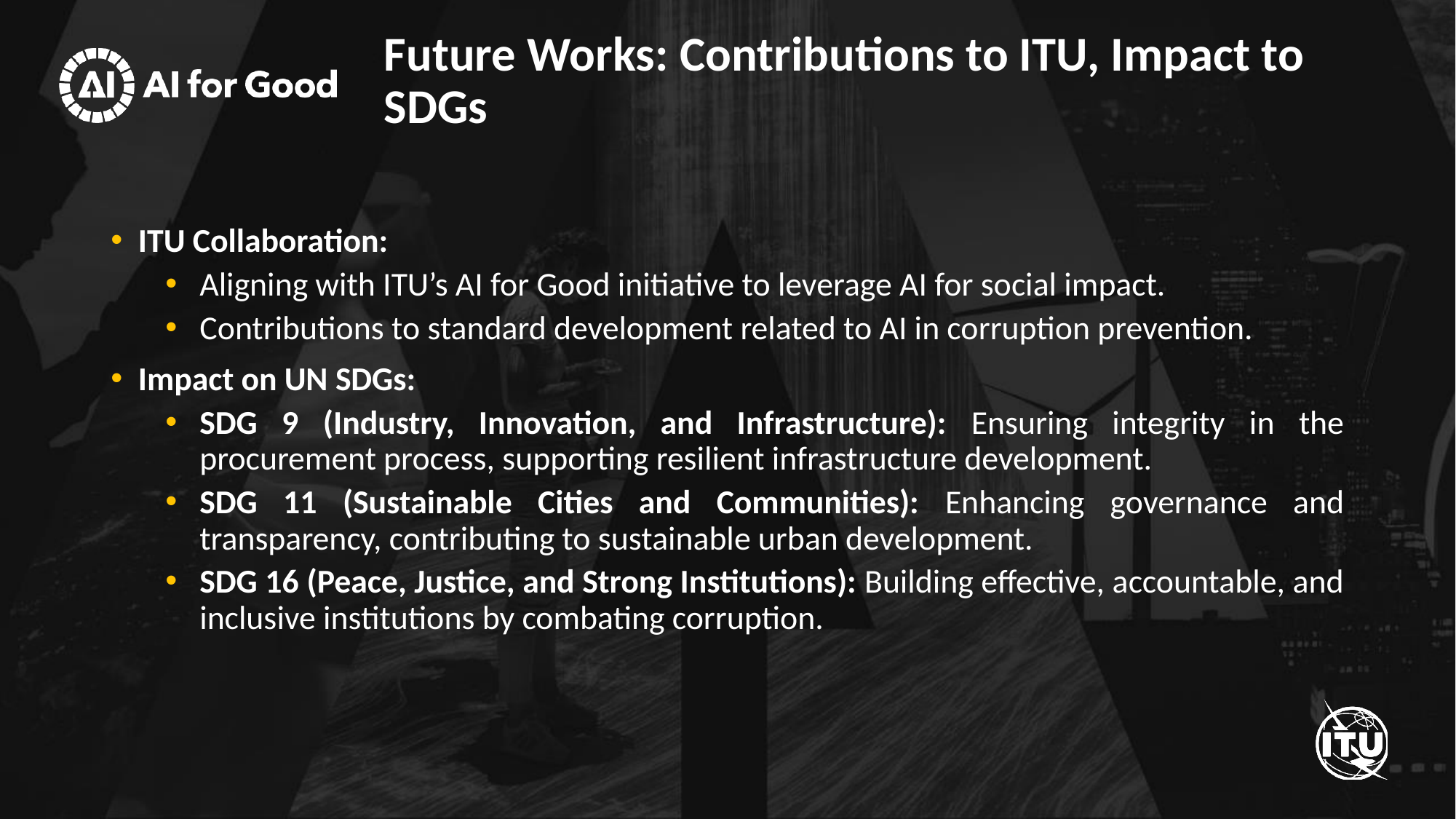

# Future Works: Contributions to ITU, Impact to SDGs
ITU Collaboration:
Aligning with ITU’s AI for Good initiative to leverage AI for social impact.
Contributions to standard development related to AI in corruption prevention.
Impact on UN SDGs:
SDG 9 (Industry, Innovation, and Infrastructure): Ensuring integrity in the procurement process, supporting resilient infrastructure development.
SDG 11 (Sustainable Cities and Communities): Enhancing governance and transparency, contributing to sustainable urban development.
SDG 16 (Peace, Justice, and Strong Institutions): Building effective, accountable, and inclusive institutions by combating corruption.